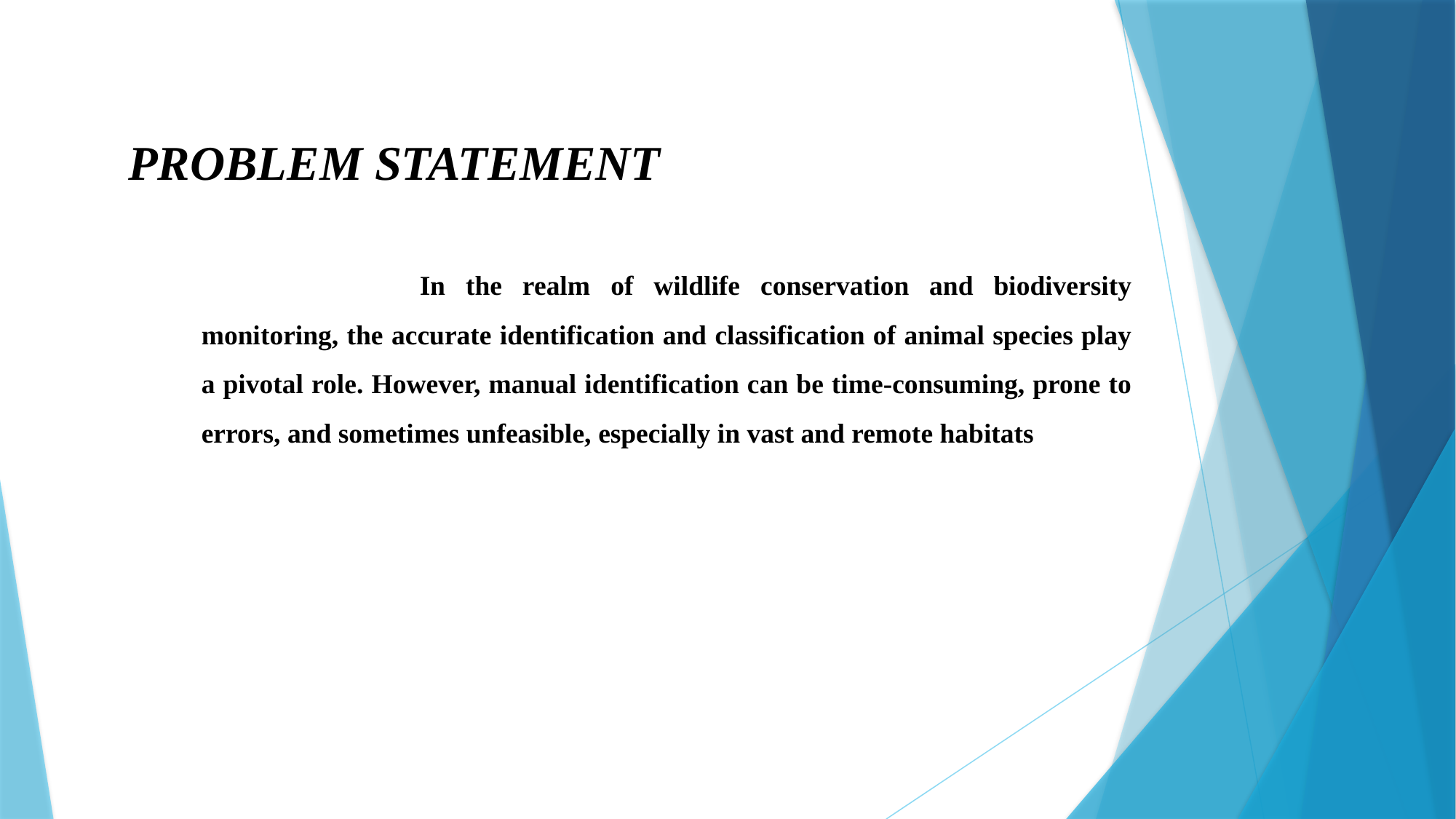

# PROBLEM STATEMENT
		In the realm of wildlife conservation and biodiversity monitoring, the accurate identification and classification of animal species play a pivotal role. However, manual identification can be time-consuming, prone to errors, and sometimes unfeasible, especially in vast and remote habitats